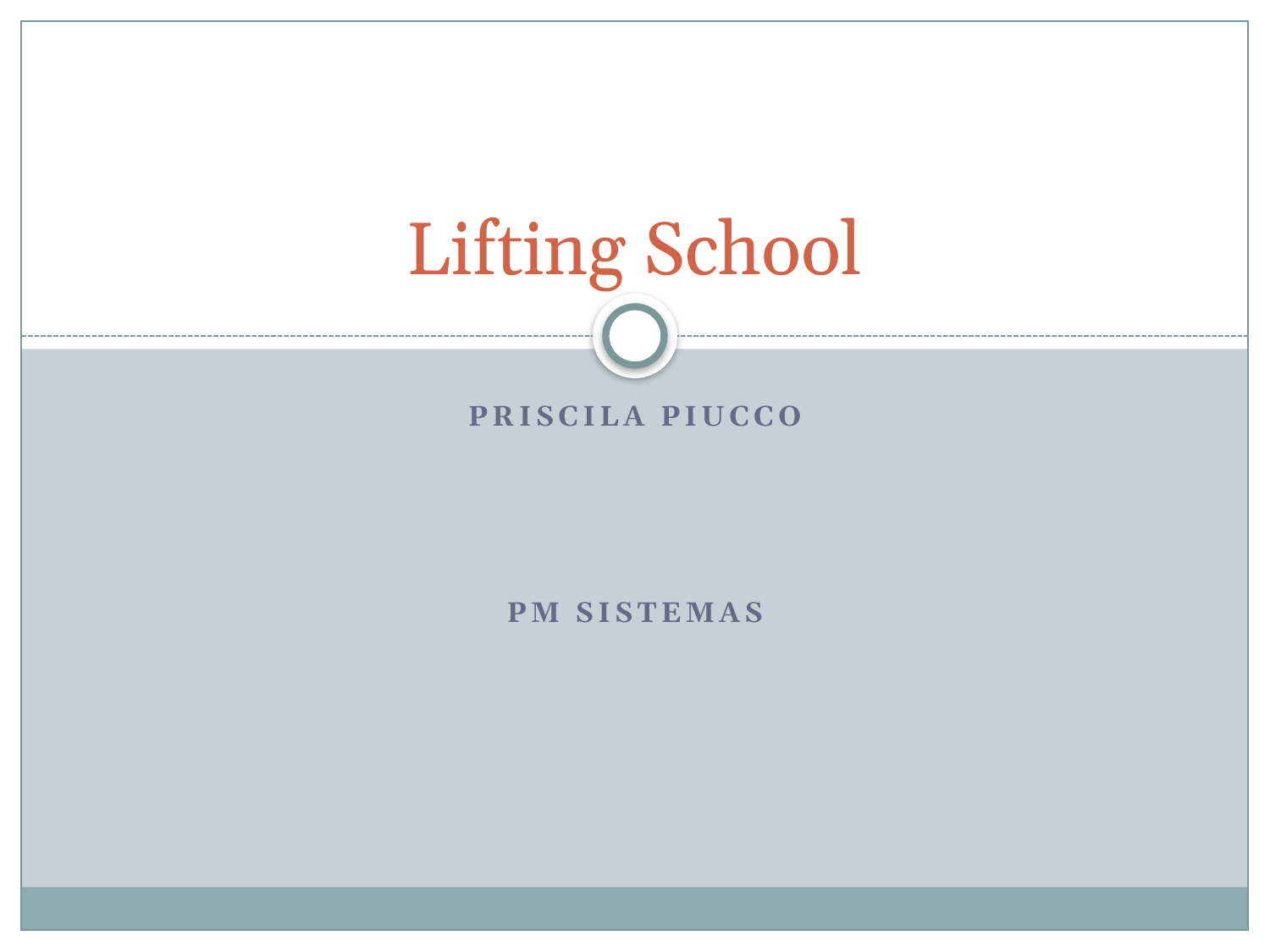

# Lifting School
Priscila piucco

Pm sistemas